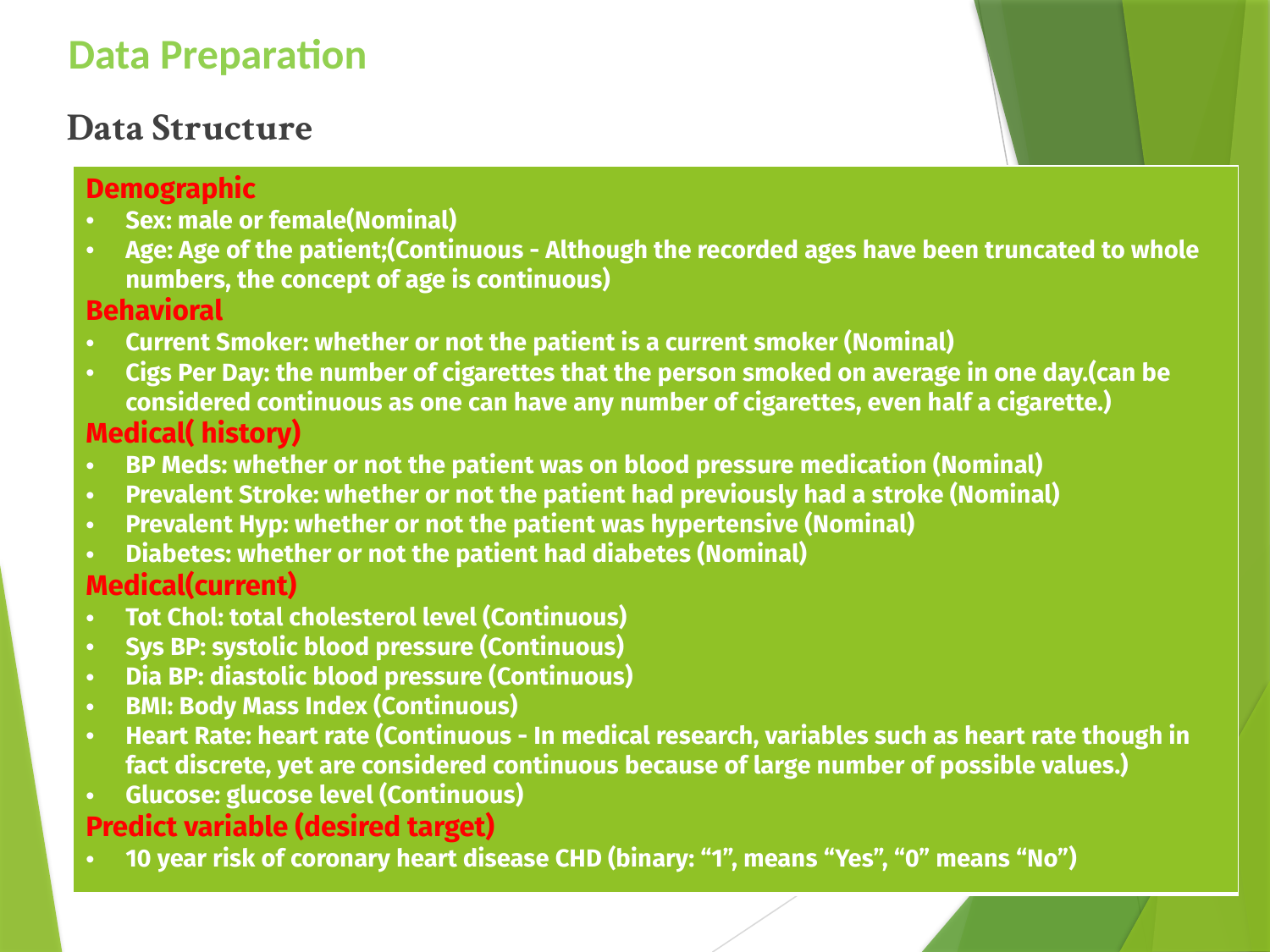

Data Preparation
Data Structure

| Demographic Sex: male or female(Nominal) Age: Age of the patient;(Continuous - Although the recorded ages have been truncated to whole numbers, the concept of age is continuous) Behavioral Current Smoker: whether or not the patient is a current smoker (Nominal) Cigs Per Day: the number of cigarettes that the person smoked on average in one day.(can be considered continuous as one can have any number of cigarettes, even half a cigarette.) Medical( history) BP Meds: whether or not the patient was on blood pressure medication (Nominal) Prevalent Stroke: whether or not the patient had previously had a stroke (Nominal) Prevalent Hyp: whether or not the patient was hypertensive (Nominal) Diabetes: whether or not the patient had diabetes (Nominal) Medical(current) Tot Chol: total cholesterol level (Continuous) Sys BP: systolic blood pressure (Continuous) Dia BP: diastolic blood pressure (Continuous) BMI: Body Mass Index (Continuous) Heart Rate: heart rate (Continuous - In medical research, variables such as heart rate though in fact discrete, yet are considered continuous because of large number of possible values.) Glucose: glucose level (Continuous) Predict variable (desired target) 10 year risk of coronary heart disease CHD (binary: “1”, means “Yes”, “0” means “No”) |
| --- |
Slide 5